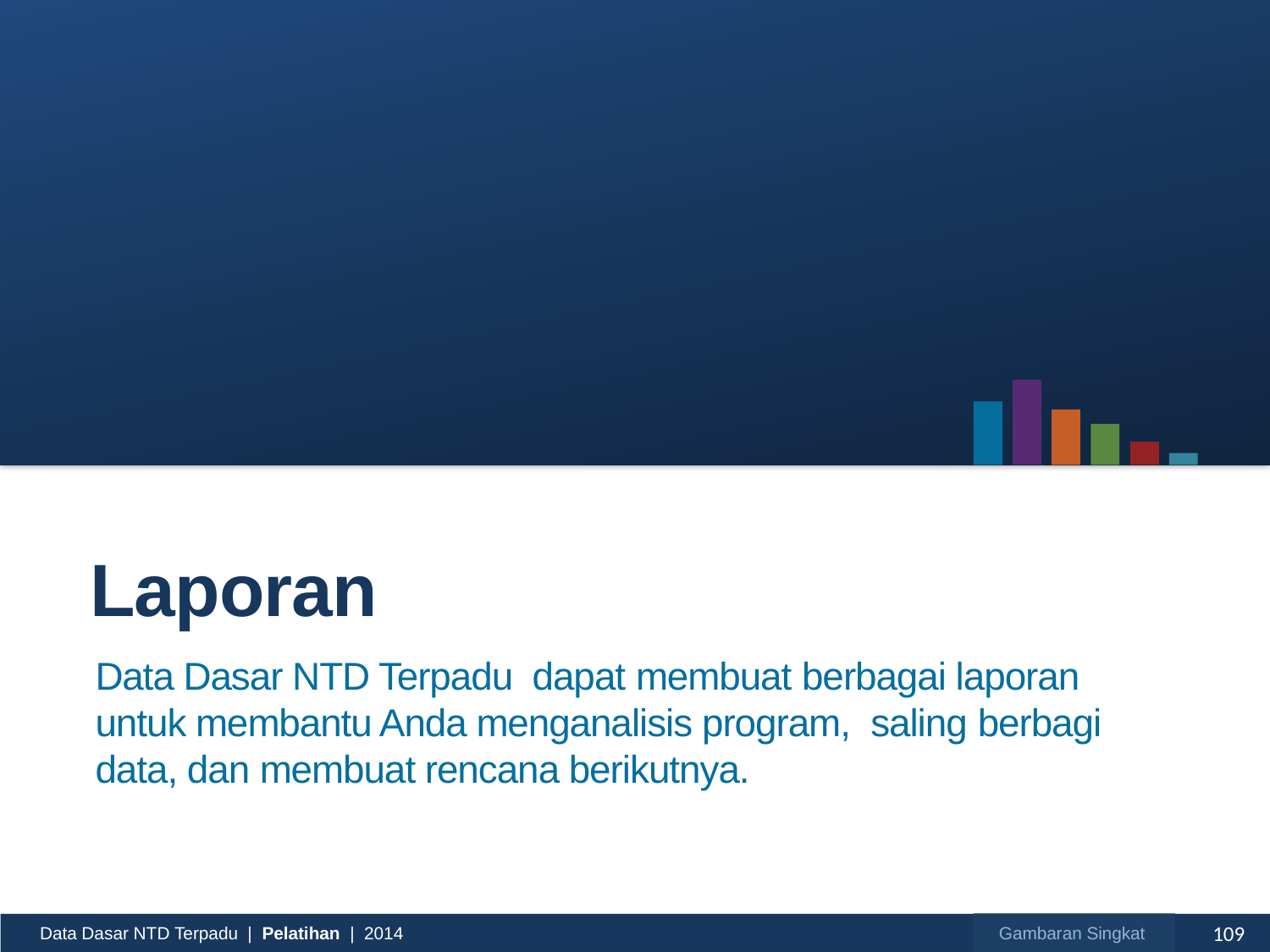

# Laporan
Data Dasar NTD Terpadu  dapat membuat berbagai laporan untuk membantu Anda menganalisis program,  saling berbagi data, dan membuat rencana berikutnya.